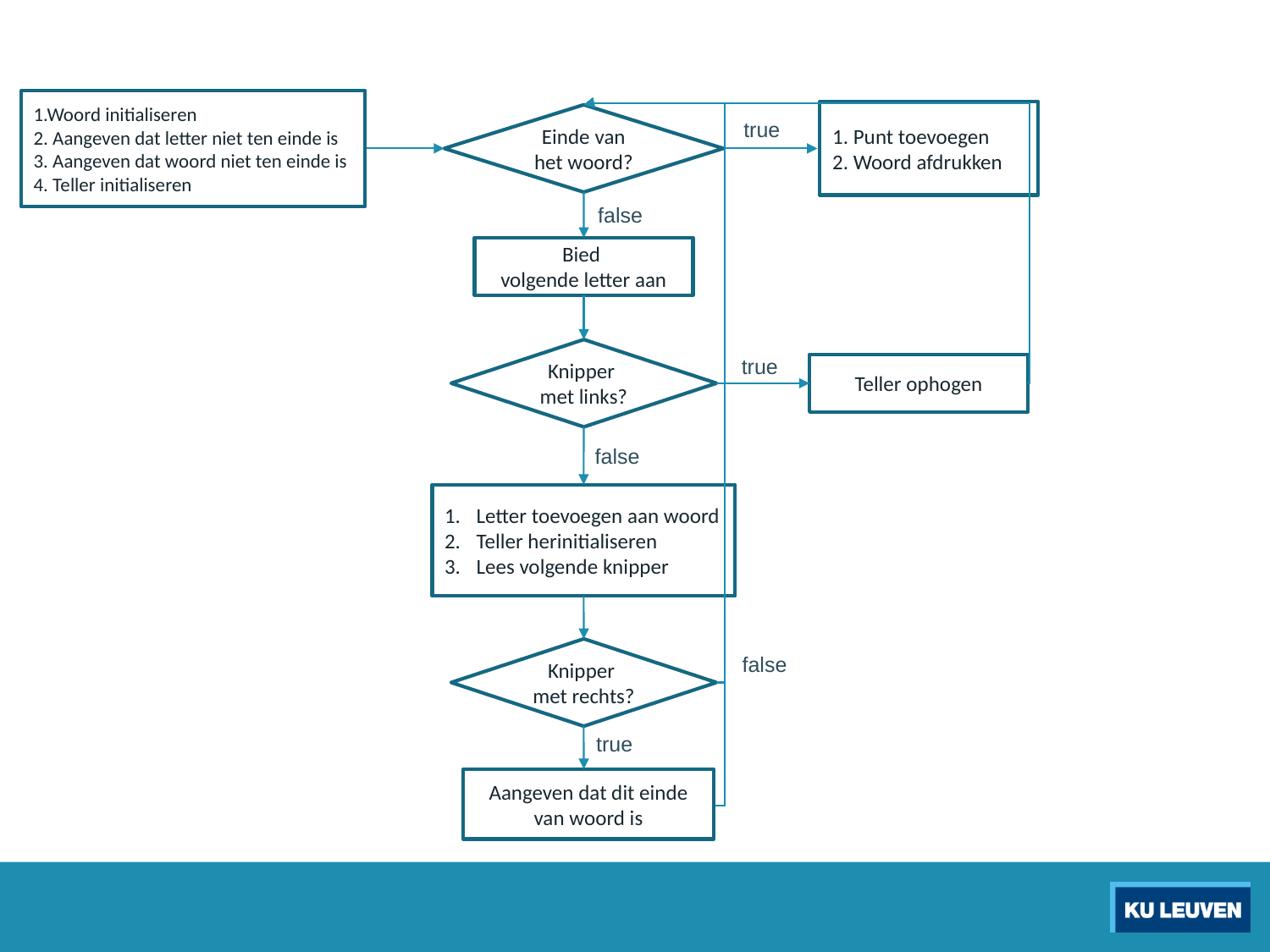

1.Woord initialiseren
2. Aangeven dat letter niet ten einde is
3. Aangeven dat woord niet ten einde is
4. Teller initialiseren
1. Punt toevoegen
2. Woord afdrukken
Einde van het woord?
true
false
Bied
volgende letter aan
Knipper
met links?
true
Teller ophogen
false
Letter toevoegen aan woord
Teller herinitialiseren
Lees volgende knipper
Knipper
met rechts?
false
true
Aangeven dat dit einde van woord is